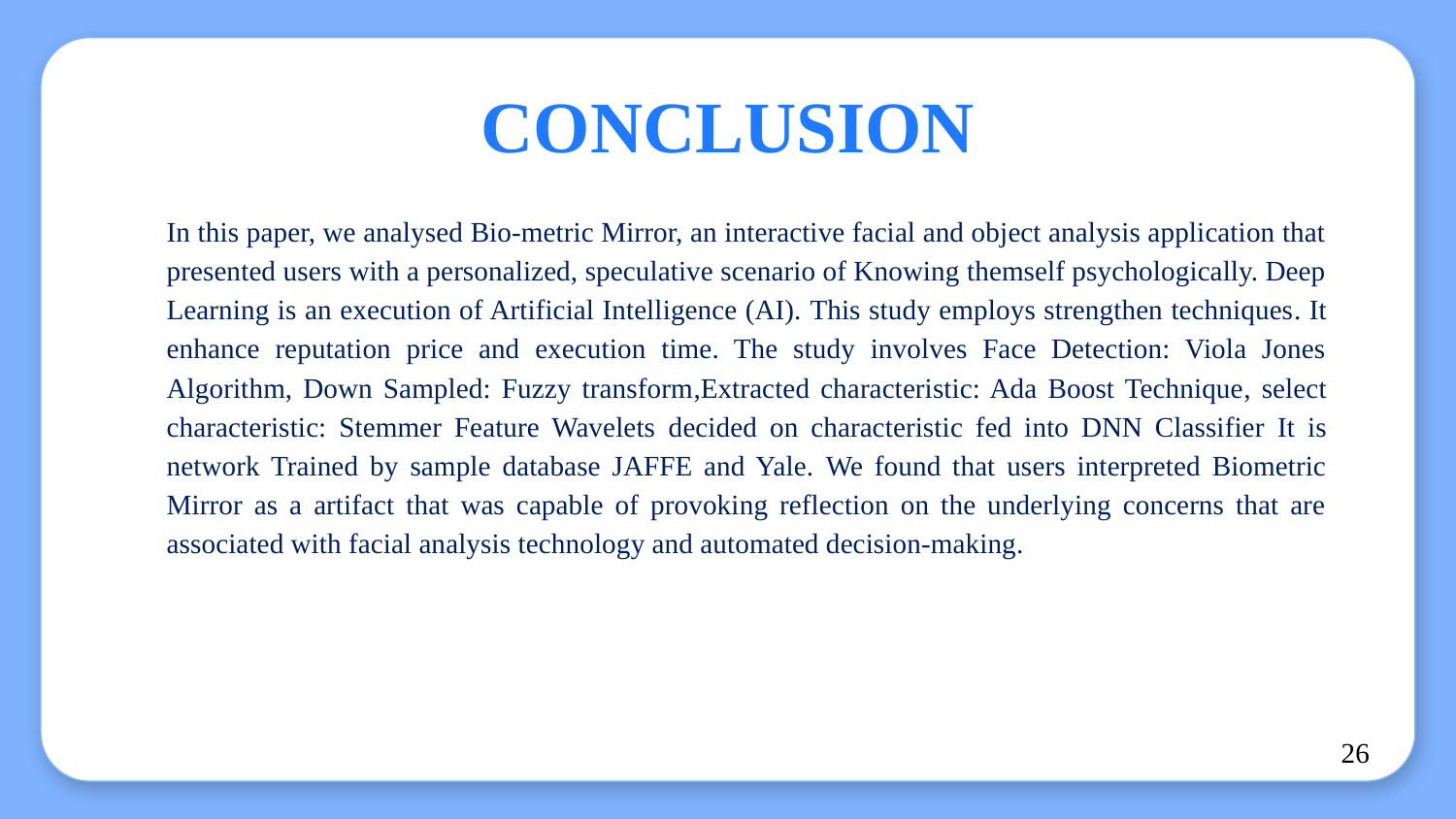

# CONCLUSION
In this paper, we analysed Bio-metric Mirror, an interactive facial and object analysis application that presented users with a personalized, speculative scenario of Knowing themself psychologically. Deep Learning is an execution of Artificial Intelligence (AI). This study employs strengthen techniques. It enhance reputation price and execution time. The study involves Face Detection: Viola Jones Algorithm, Down Sampled: Fuzzy transform,Extracted characteristic: Ada Boost Technique, select characteristic: Stemmer Feature Wavelets decided on characteristic fed into DNN Classifier It is network Trained by sample database JAFFE and Yale. We found that users interpreted Biometric Mirror as a artifact that was capable of provoking reflection on the underlying concerns that are associated with facial analysis technology and automated decision-making.

26